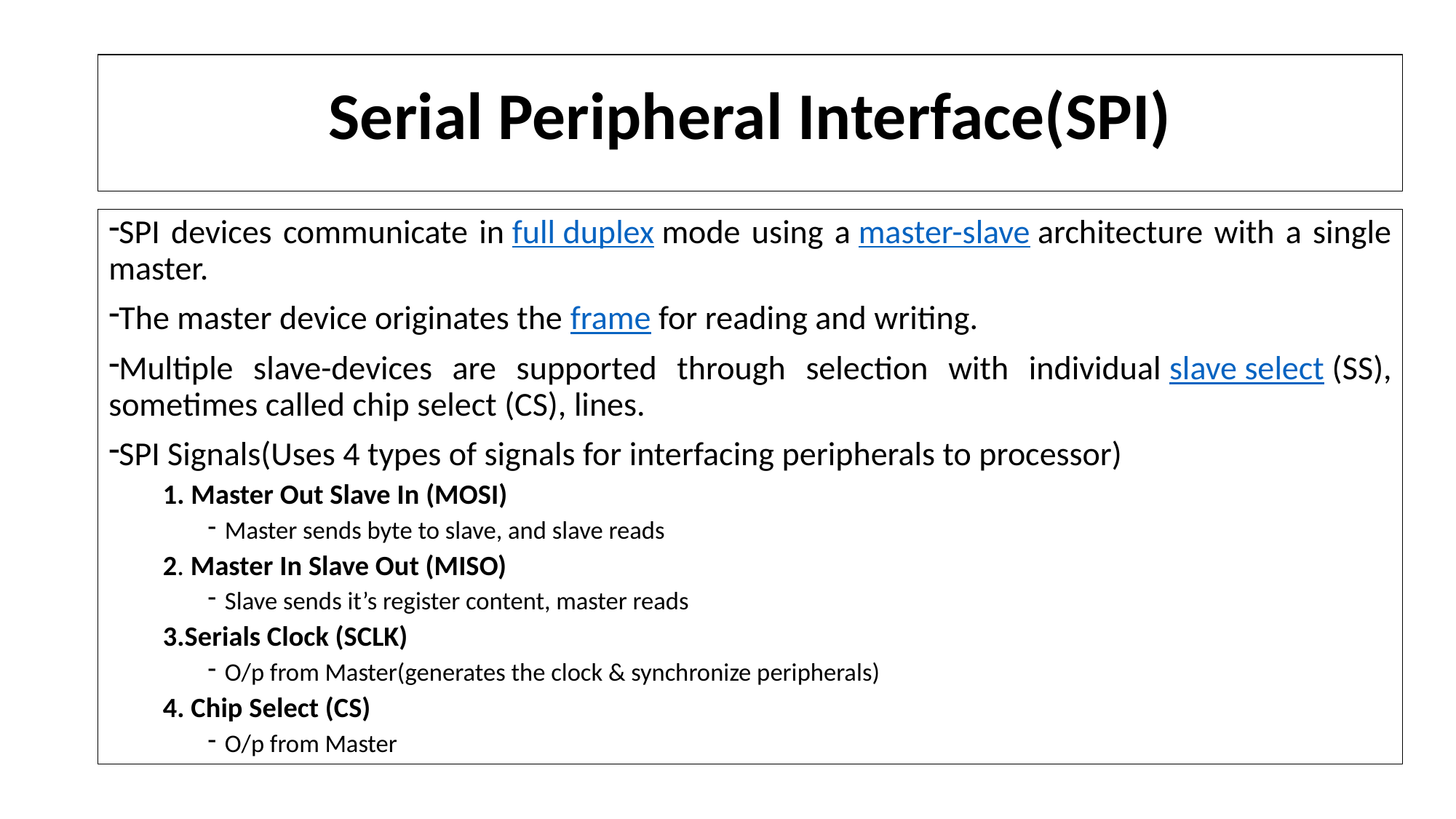

# Serial Peripheral Interface(SPI)
SPI devices communicate in full duplex mode using a master-slave architecture with a single master.
The master device originates the frame for reading and writing.
Multiple slave-devices are supported through selection with individual slave select (SS), sometimes called chip select (CS), lines.
SPI Signals(Uses 4 types of signals for interfacing peripherals to processor)
1. Master Out Slave In (MOSI)
Master sends byte to slave, and slave reads
2. Master In Slave Out (MISO)
Slave sends it’s register content, master reads
3.Serials Clock (SCLK)
O/p from Master(generates the clock & synchronize peripherals)
4. Chip Select (CS)
O/p from Master